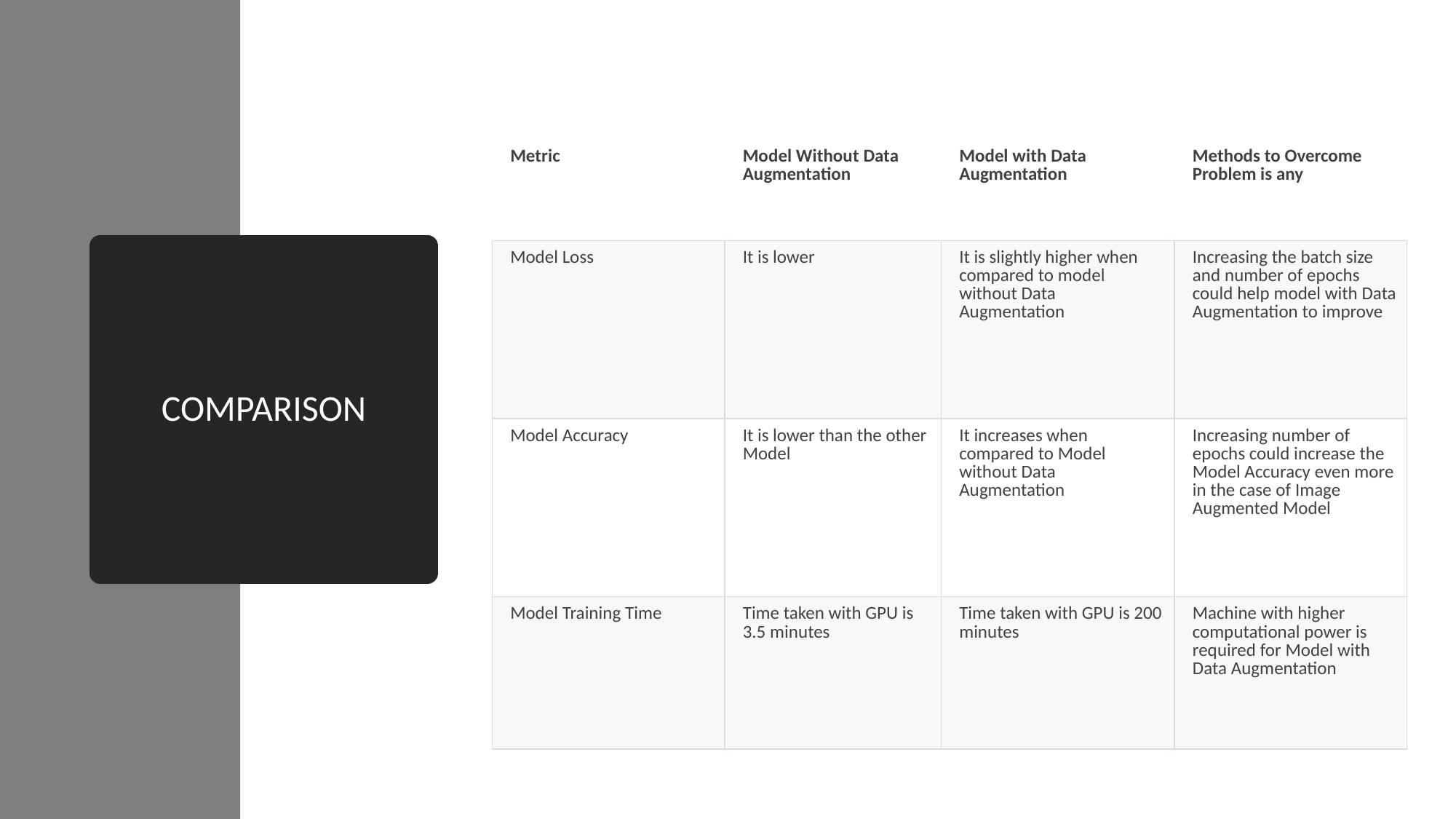

| Metric | Model Without Data Augmentation | Model with Data Augmentation | Methods to Overcome Problem is any |
| --- | --- | --- | --- |
| Model Loss | It is lower | It is slightly higher when compared to model without Data Augmentation | Increasing the batch size and number of epochs could help model with Data Augmentation to improve |
| Model Accuracy | It is lower than the other Model | It increases when compared to Model without Data Augmentation | Increasing number of epochs could increase the Model Accuracy even more in the case of Image Augmented Model |
| Model Training Time | Time taken with GPU is 3.5 minutes | Time taken with GPU is 200 minutes | Machine with higher computational power is required for Model with Data Augmentation |
# COMPARISON